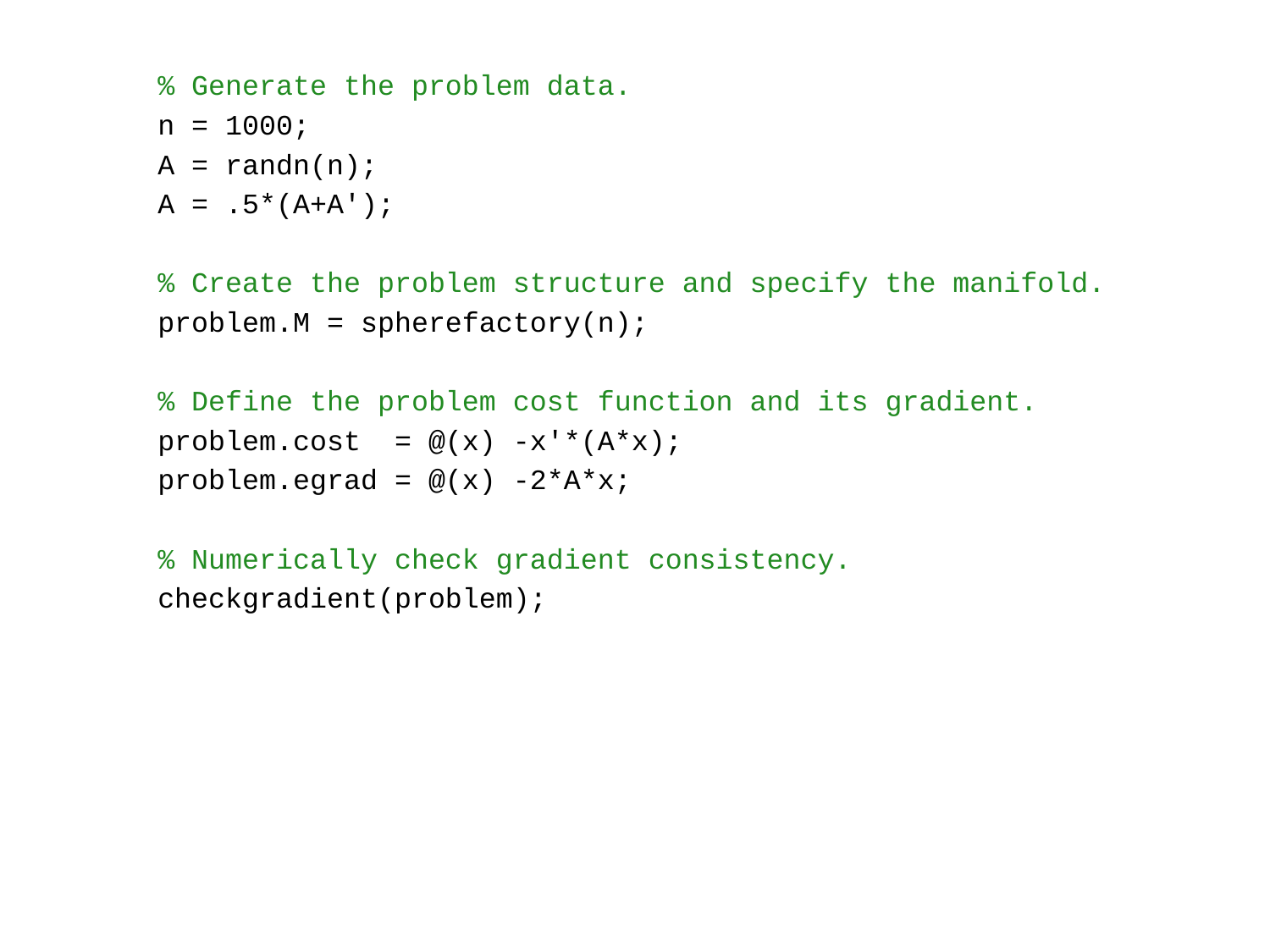

% Generate the problem data.
n = 1000;
A = randn(n);
A = .5*(A+A');

% Create the problem structure and specify the manifold.
problem.M = spherefactory(n);

% Define the problem cost function and its gradient.
problem.cost  = @(x) -x'*(A*x);
problem.egrad = @(x) -2*A*x;

% Numerically check gradient consistency.
checkgradient(problem);